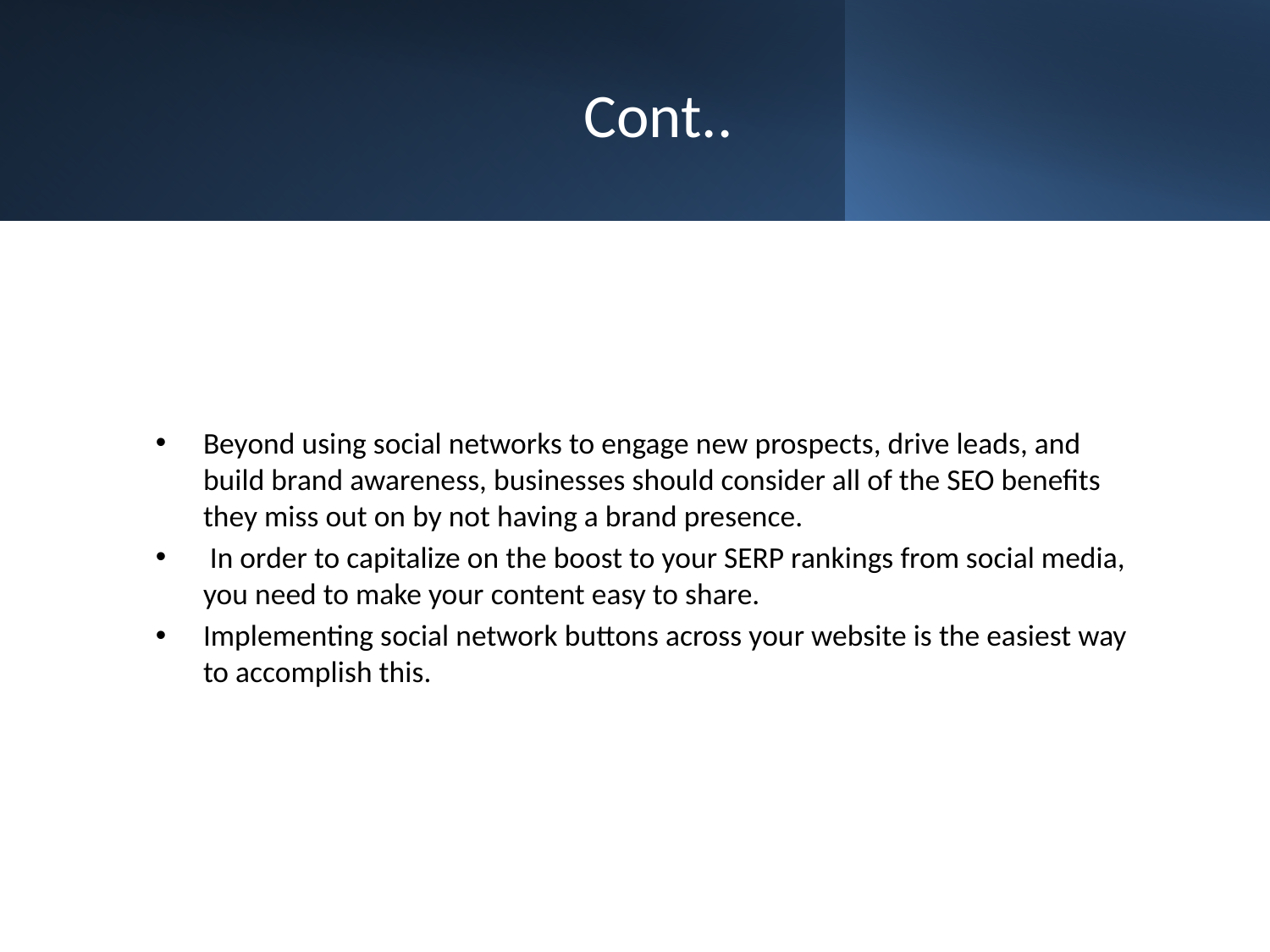

# Cont..
Beyond using social networks to engage new prospects, drive leads, and build brand awareness, businesses should consider all of the SEO benefits they miss out on by not having a brand presence.
 In order to capitalize on the boost to your SERP rankings from social media, you need to make your content easy to share.
Implementing social network buttons across your website is the easiest way to accomplish this.